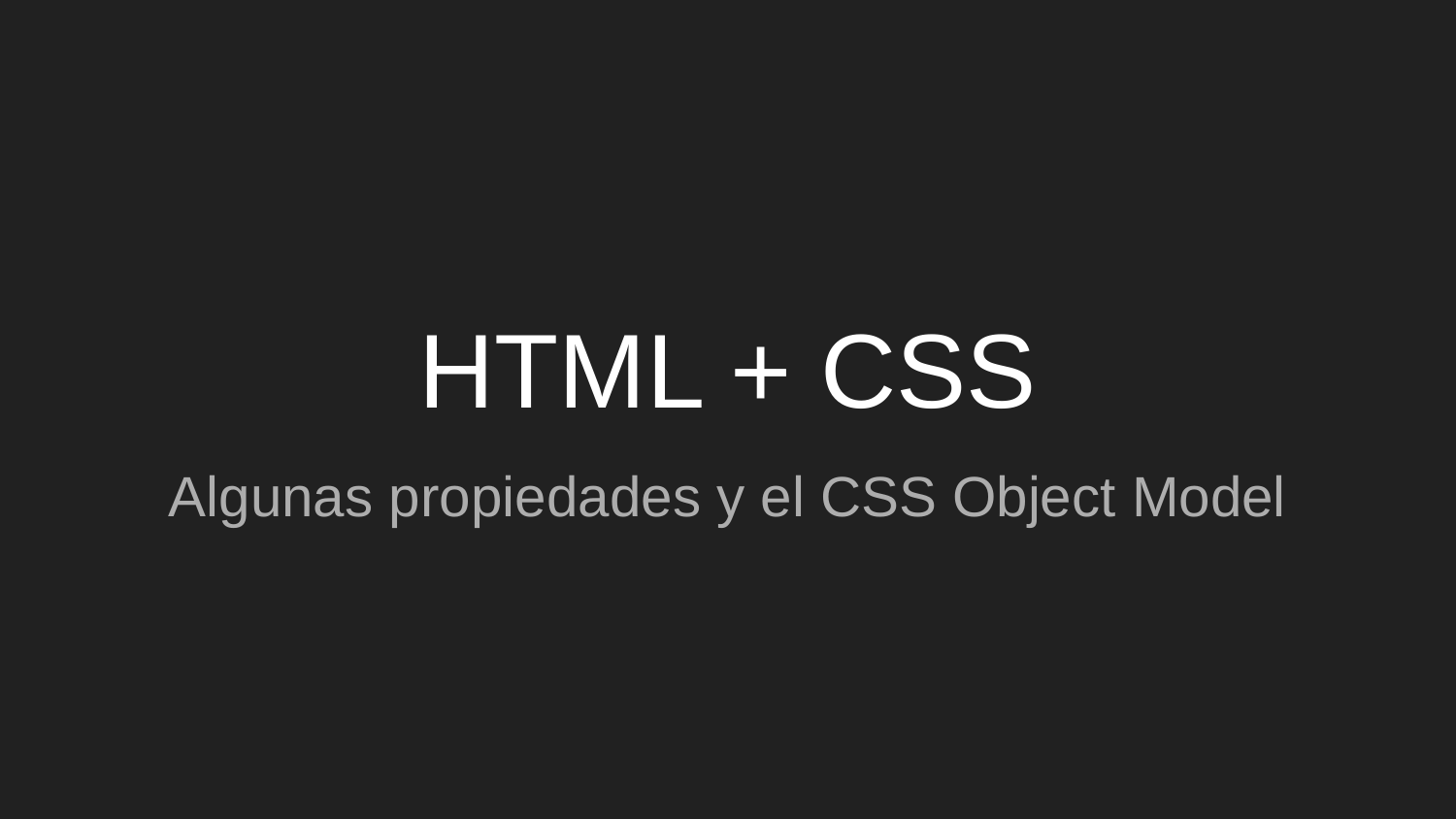

# HTML + CSS
Algunas propiedades y el CSS Object Model